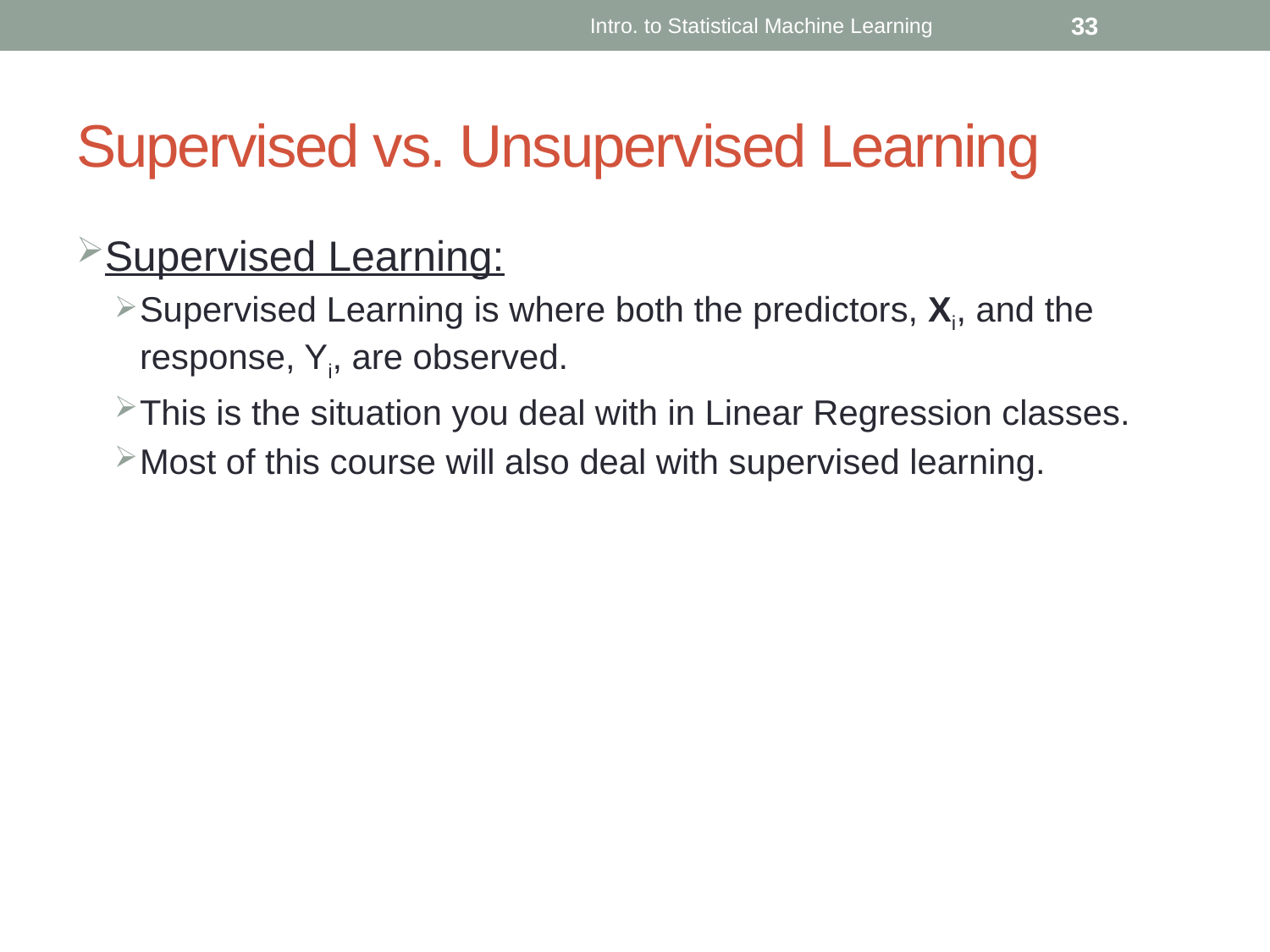

Intro. to Statistical Machine Learning
33
# Supervised vs. Unsupervised Learning
Supervised Learning:
Supervised Learning is where both the predictors, Xi, and the response, Yi, are observed.
This is the situation you deal with in Linear Regression classes.
Most of this course will also deal with supervised learning.